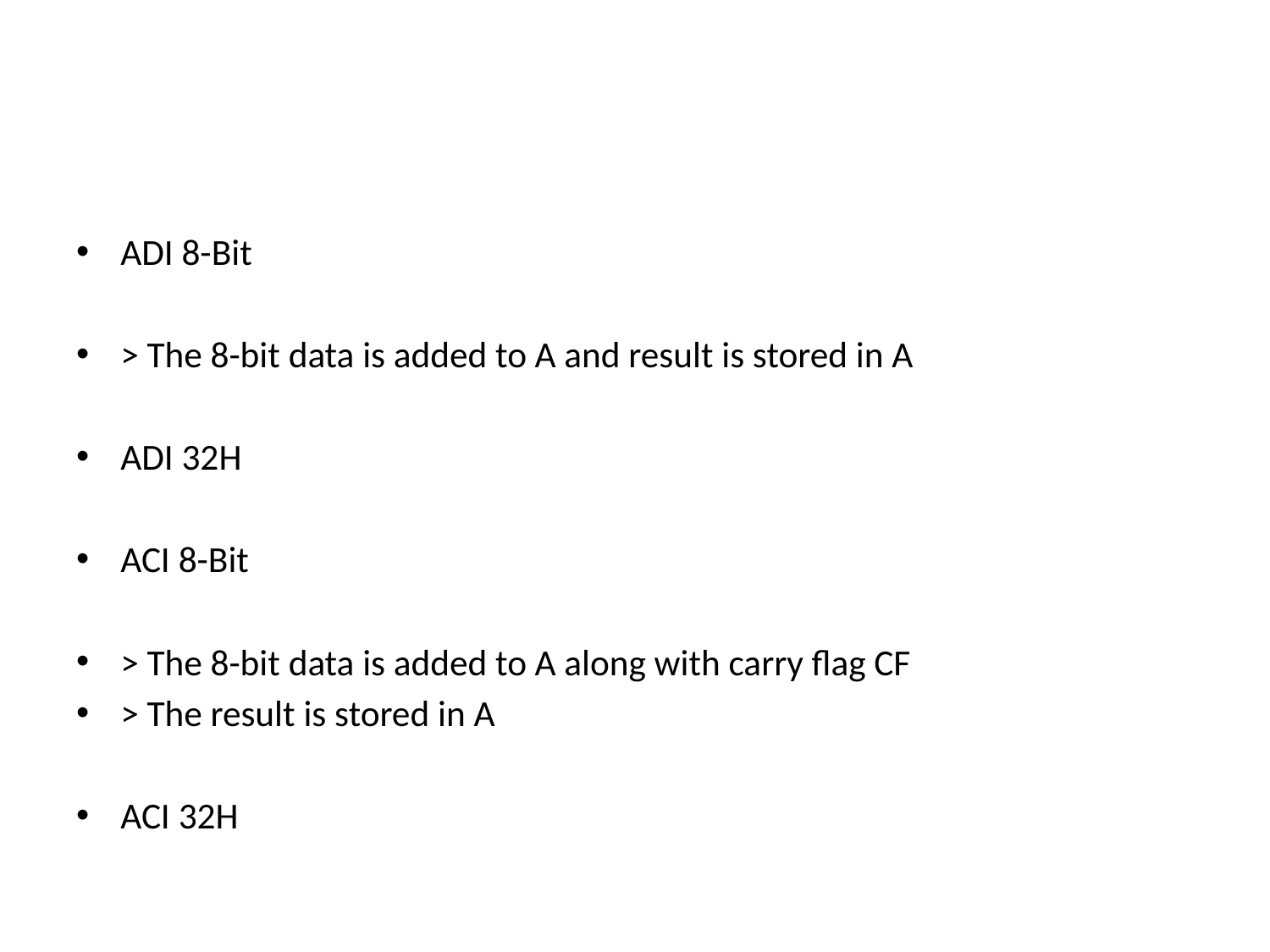

#
ADI 8-Bit

> The 8-bit data is added to A and result is stored in A

ADI 32H

ACI 8-Bit

> The 8-bit data is added to A along with carry flag CF
> The result is stored in A

ACI 32H